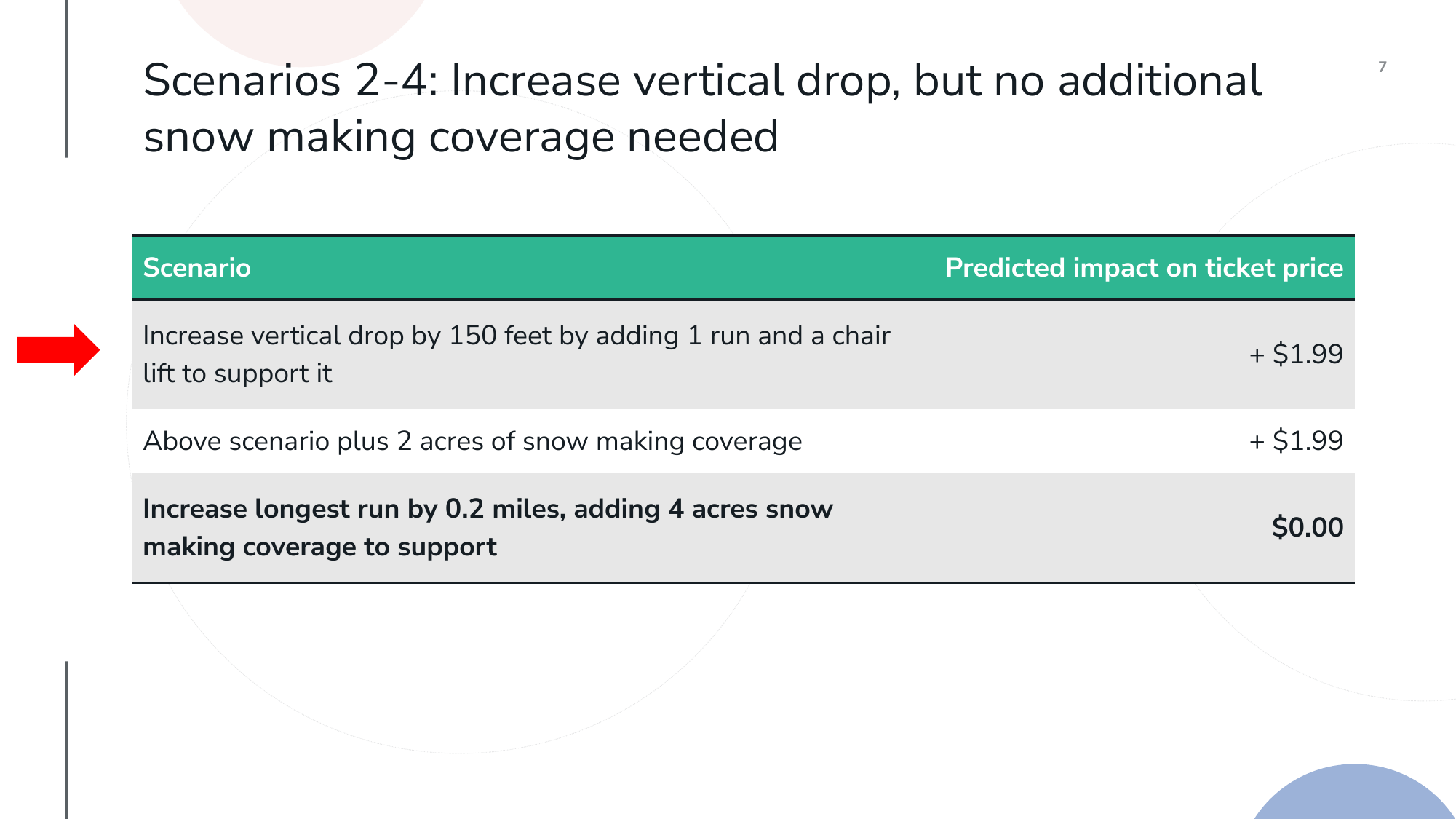

# Scenarios 2-4: Increase vertical drop, but no additional snow making coverage needed
| Scenario | Predicted impact on ticket price |
| --- | --- |
| Increase vertical drop by 150 feet by adding 1 run and a chair lift to support it | + $1.99 |
| Above scenario plus 2 acres of snow making coverage | + $1.99 |
| Increase longest run by 0.2 miles, adding 4 acres snow making coverage to support | $0.00 |